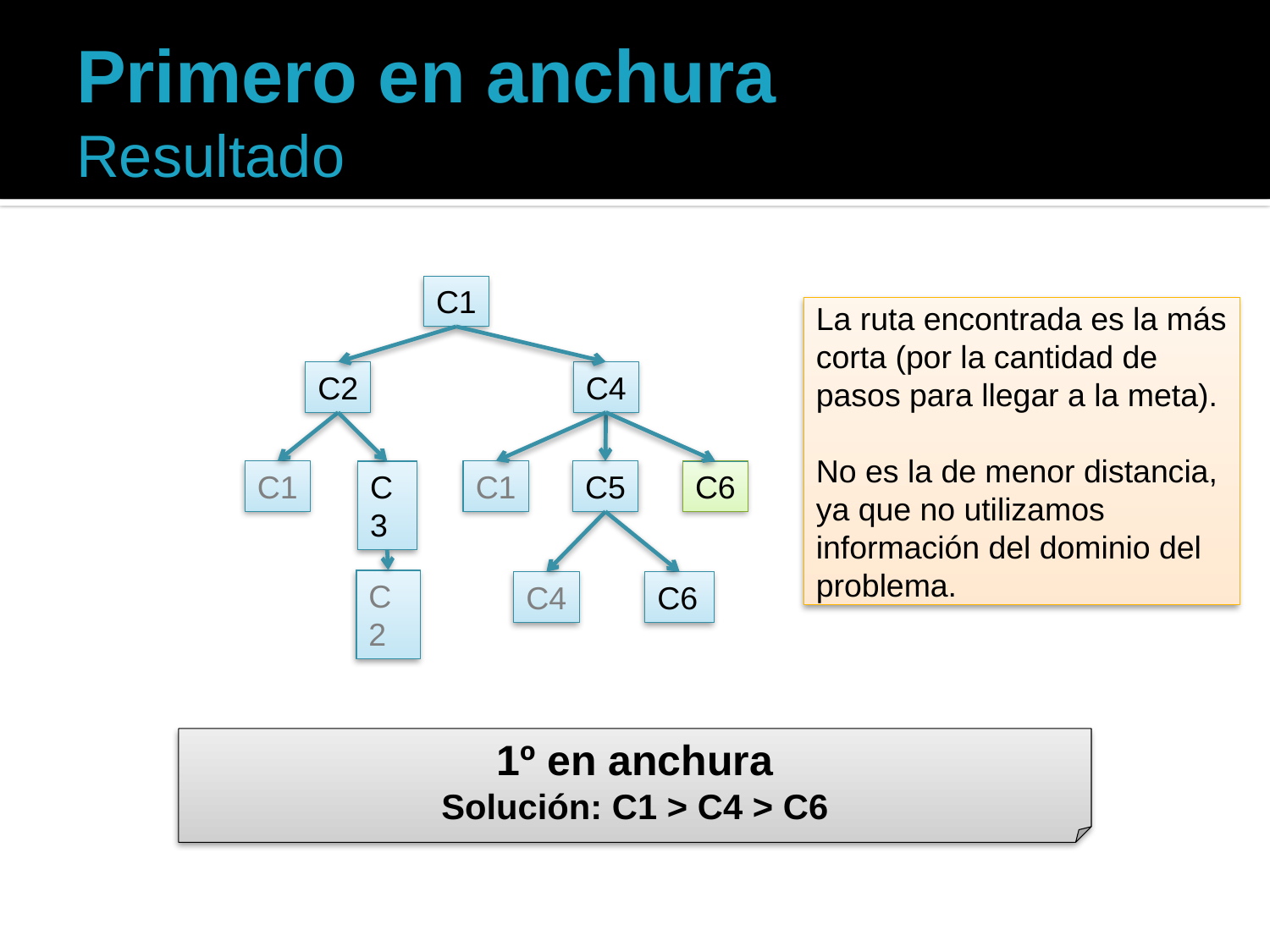

# Primero en anchura Resultado
C1
La ruta encontrada es la más corta (por la cantidad de pasos para llegar a la meta).

No es la de menor distancia, ya que no utilizamos información del dominio del problema.
C2
C4
C1
C3
C1
C5
C6
C2
C4
C6
1º en anchura
Solución: C1 > C4 > C6